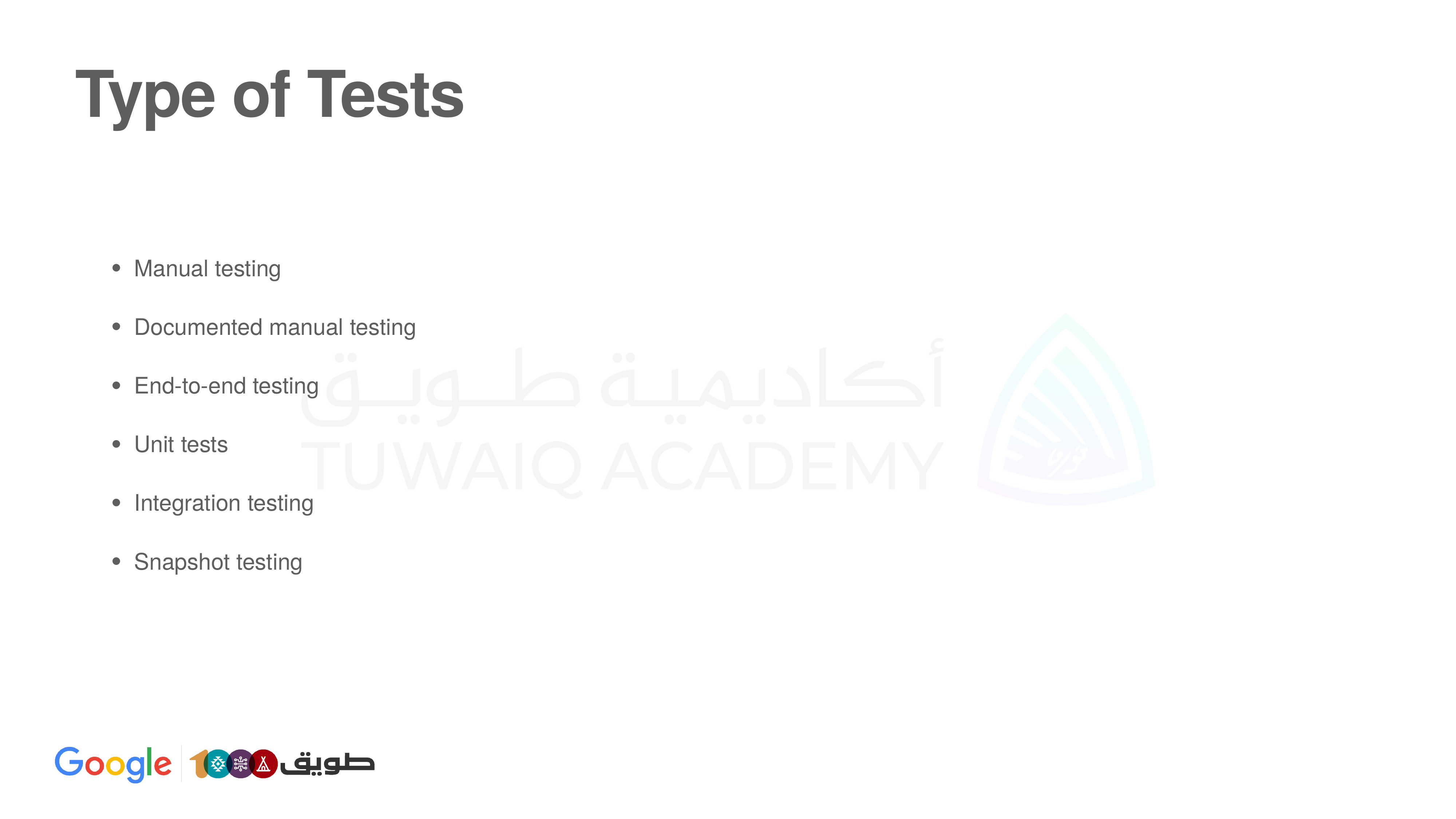

# Type of Tests

Manual testing
Documented manual testing
End-to-end testing
Unit tests
Integration testing
Snapshot testing